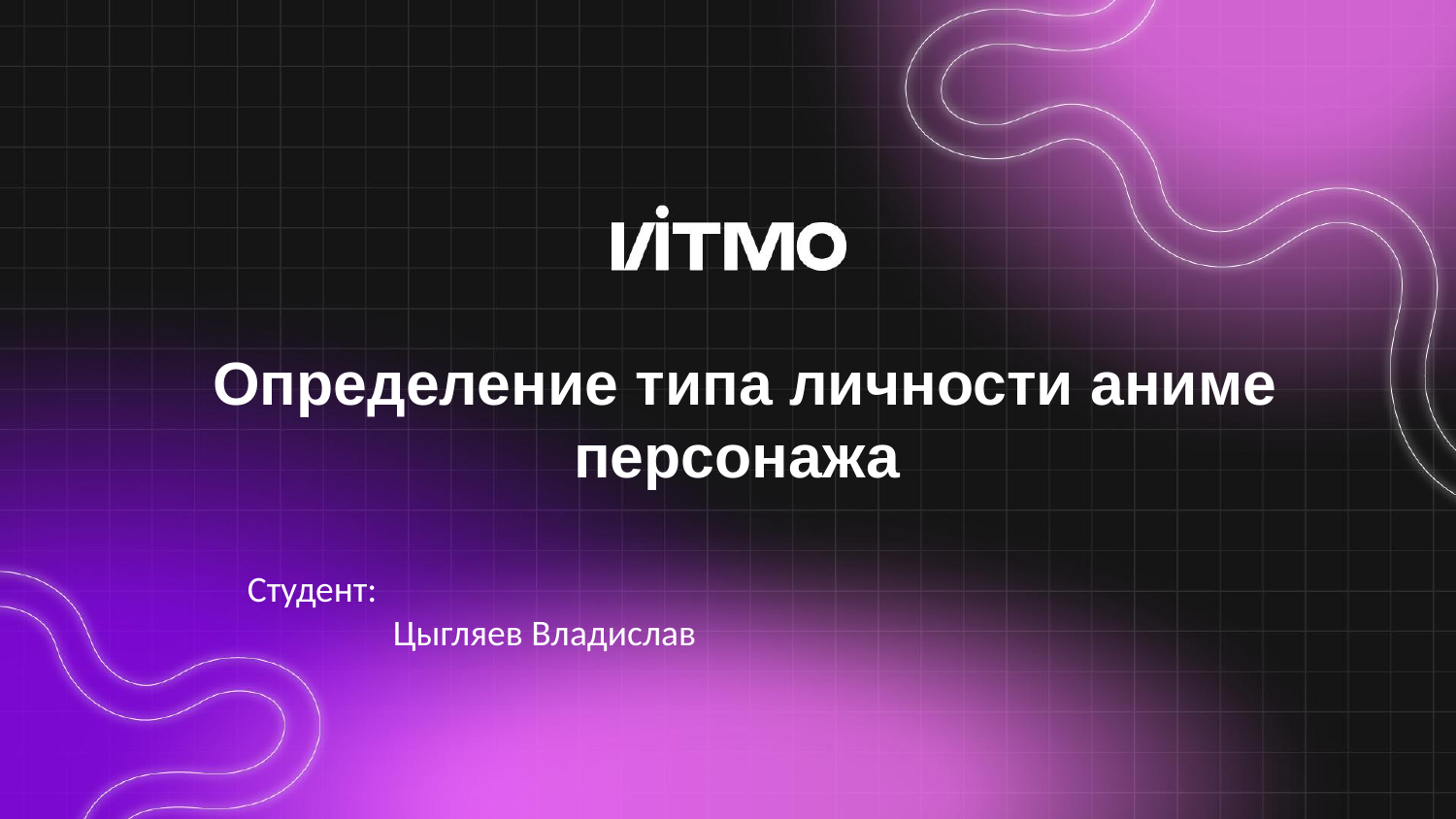

# Определение типа личности аниме персонажа
Студент: 							Цыгляев Владислав